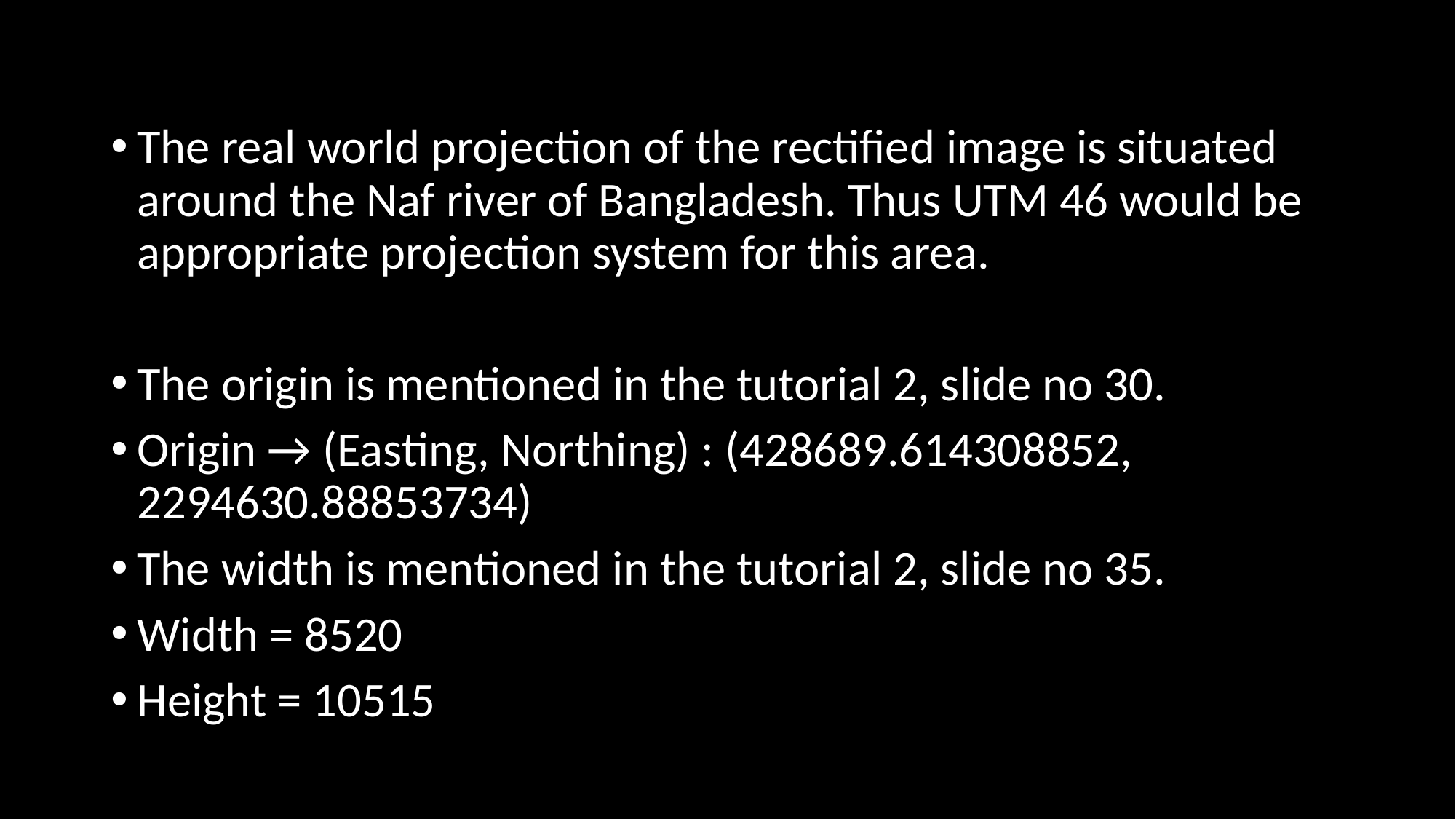

The real world projection of the rectified image is situated around the Naf river of Bangladesh. Thus UTM 46 would be appropriate projection system for this area.

The origin is mentioned in the tutorial 2, slide no 30.
Origin → (Easting, Northing) : (428689.614308852, 2294630.88853734)
The width is mentioned in the tutorial 2, slide no 35.
Width = 8520
Height = 10515